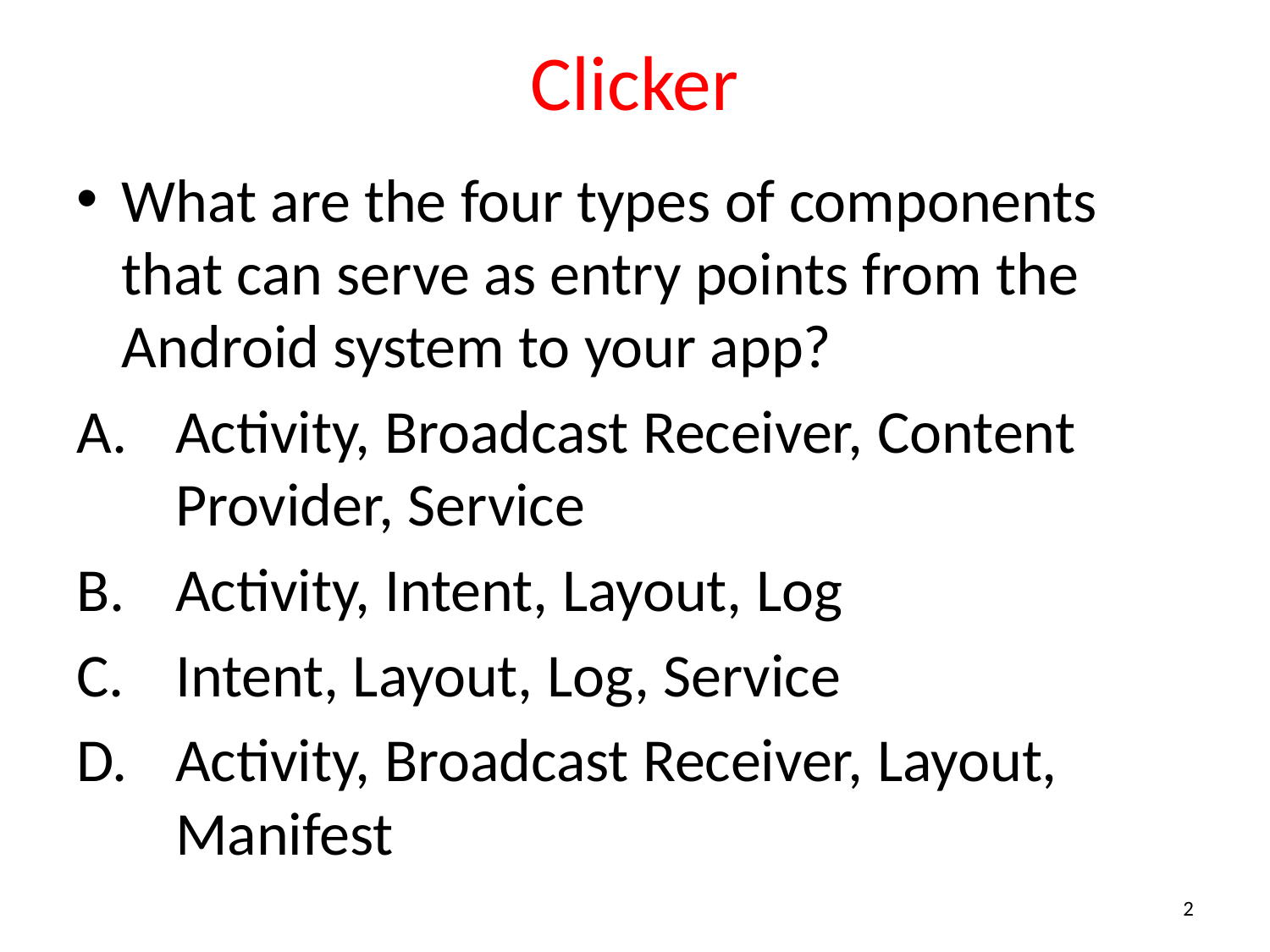

# Clicker
What are the four types of components that can serve as entry points from the Android system to your app?
Activity, Broadcast Receiver, Content Provider, Service
Activity, Intent, Layout, Log
Intent, Layout, Log, Service
Activity, Broadcast Receiver, Layout, Manifest
2